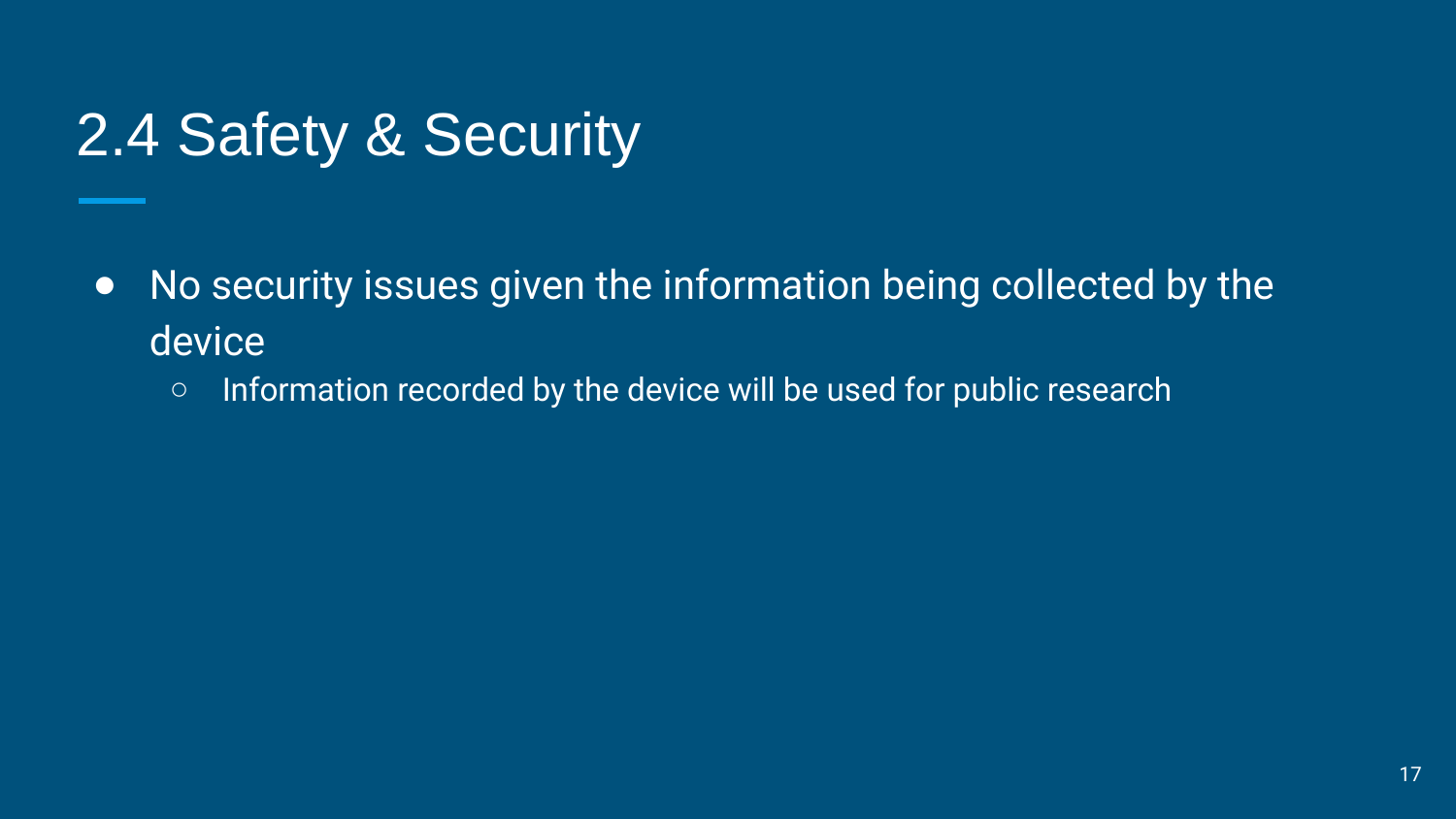

# 2.4 Safety & Security
No security issues given the information being collected by the device
Information recorded by the device will be used for public research
17